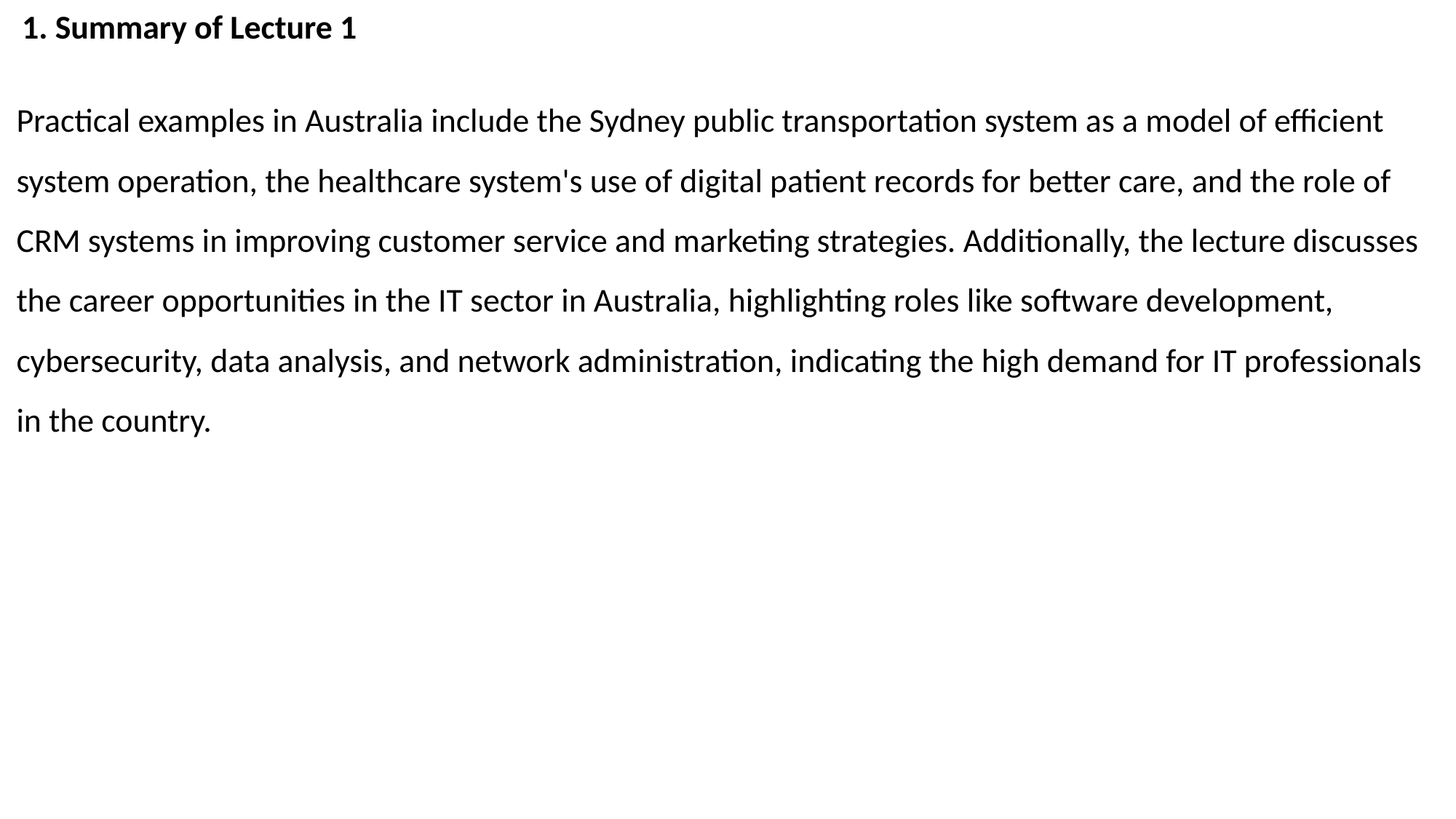

1. Summary of Lecture 1
Practical examples in Australia include the Sydney public transportation system as a model of efficient system operation, the healthcare system's use of digital patient records for better care, and the role of CRM systems in improving customer service and marketing strategies. Additionally, the lecture discusses the career opportunities in the IT sector in Australia, highlighting roles like software development, cybersecurity, data analysis, and network administration, indicating the high demand for IT professionals in the country.